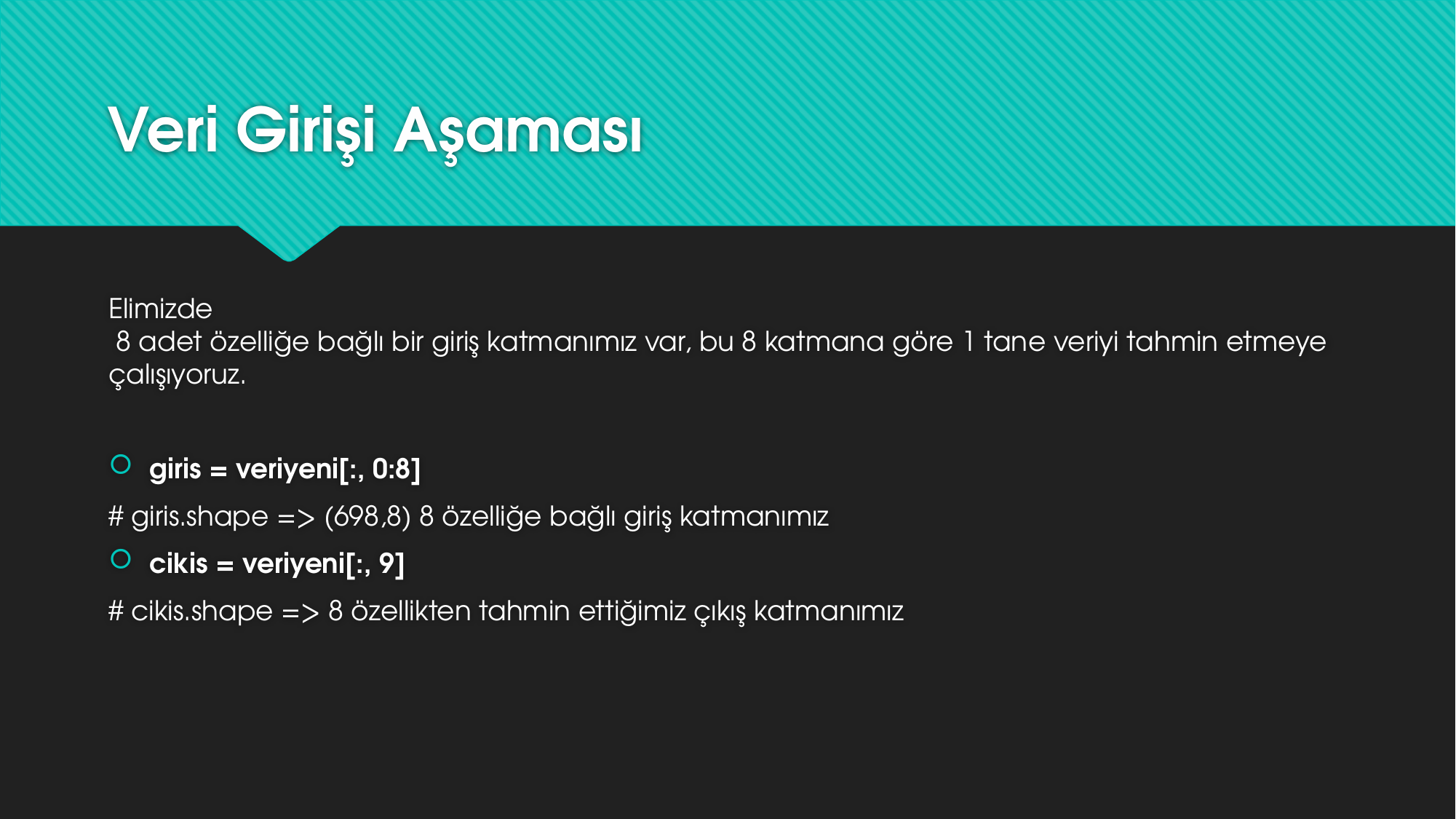

# Veri Girişi Aşaması
Elimizde  8 adet özelliğe bağlı bir giriş katmanımız var, bu 8 katmana göre 1 tane veriyi tahmin etmeye çalışıyoruz.

giris = veriyeni[:, 0:8]
# giris.shape => (698,8) 8 özelliğe bağlı giriş katmanımız
cikis = veriyeni[:, 9]
# cikis.shape => 8 özellikten tahmin ettiğimiz çıkış katmanımız